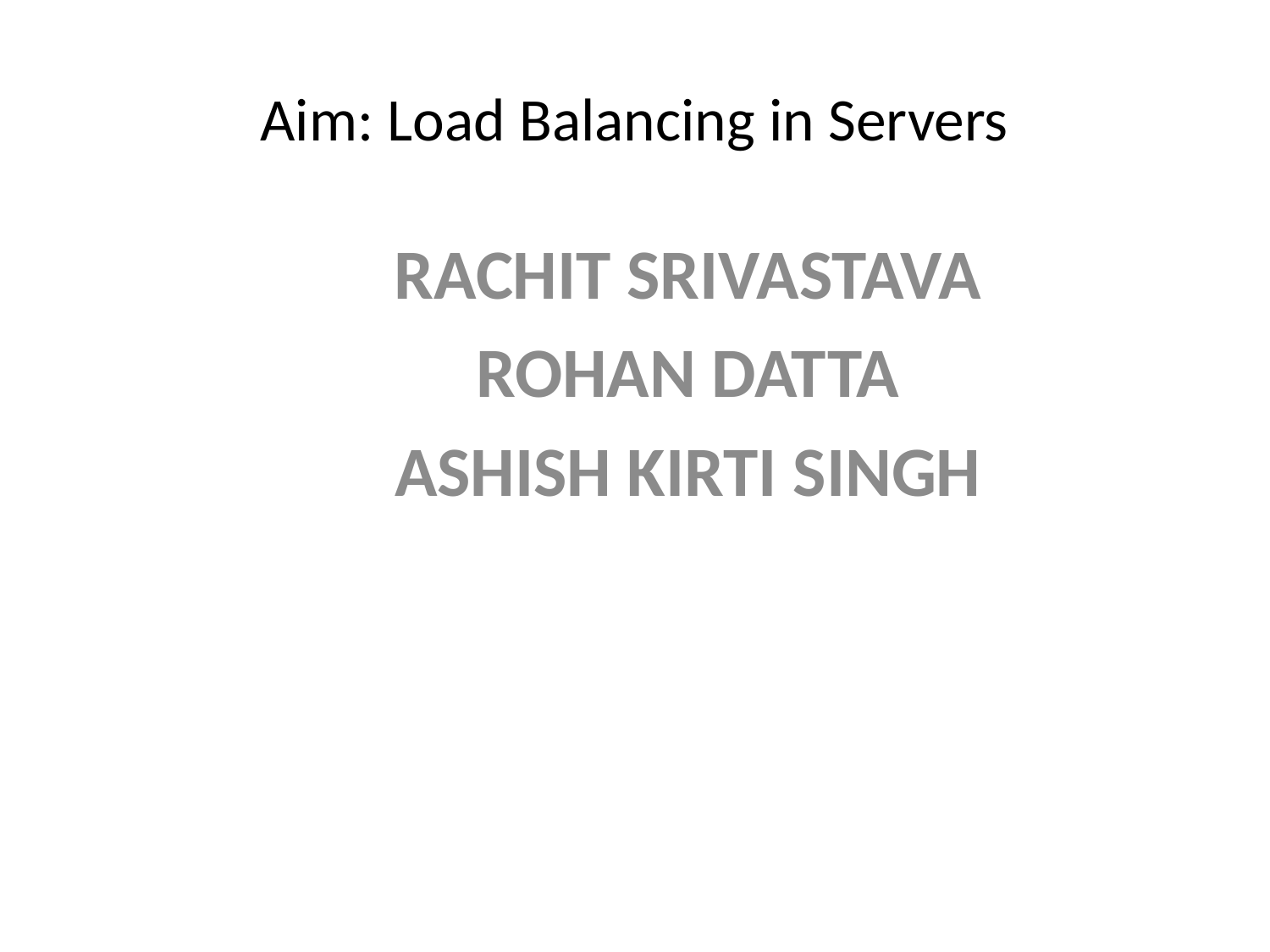

# Aim: Load Balancing in Servers
RACHIT SRIVASTAVA
ROHAN DATTA
ASHISH KIRTI SINGH